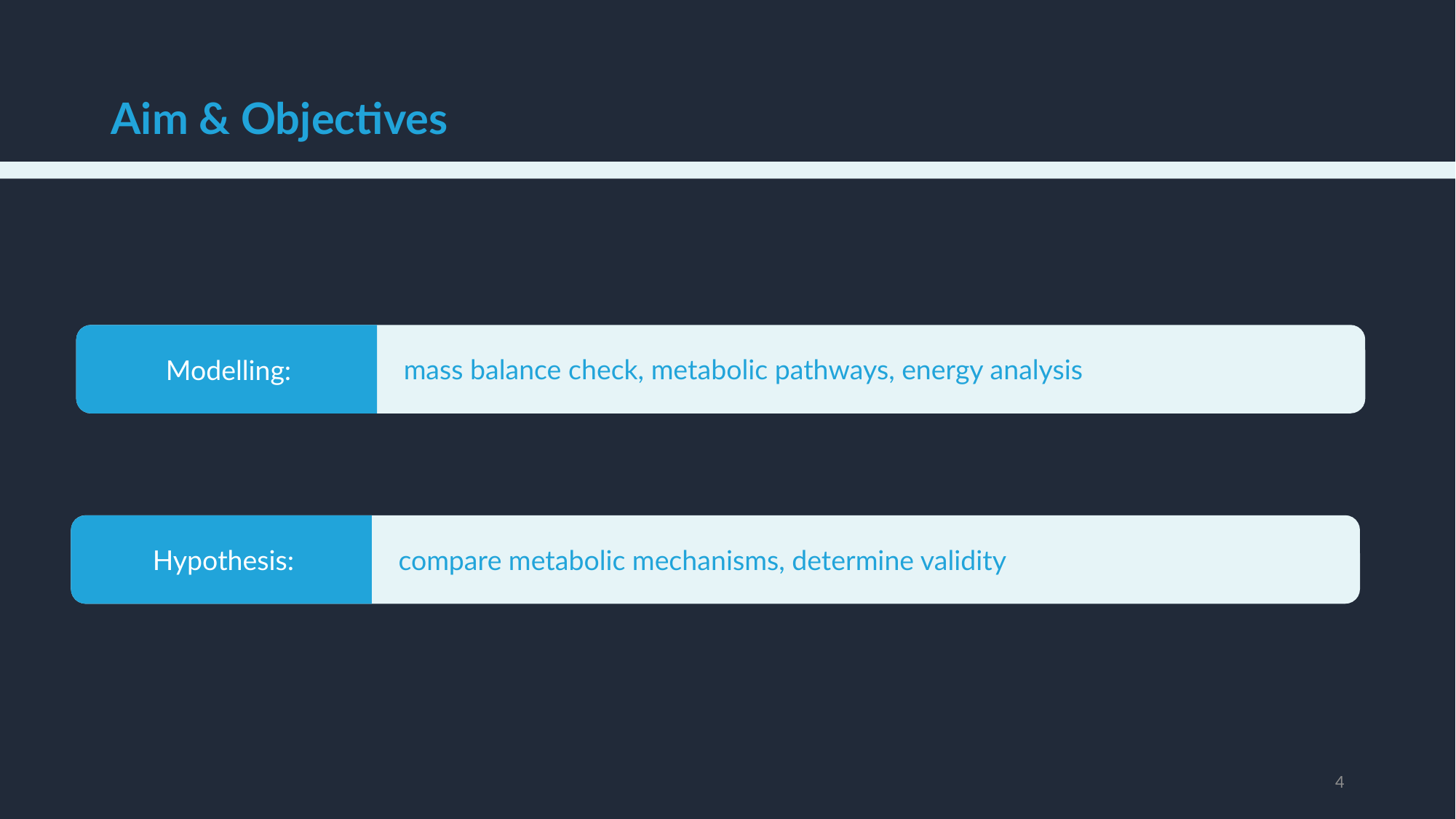

# Aim & Objectives

Modelling:

mass balance check, metabolic pathways, energy analysis
Hypothesis:

compare metabolic mechanisms, determine validity
4